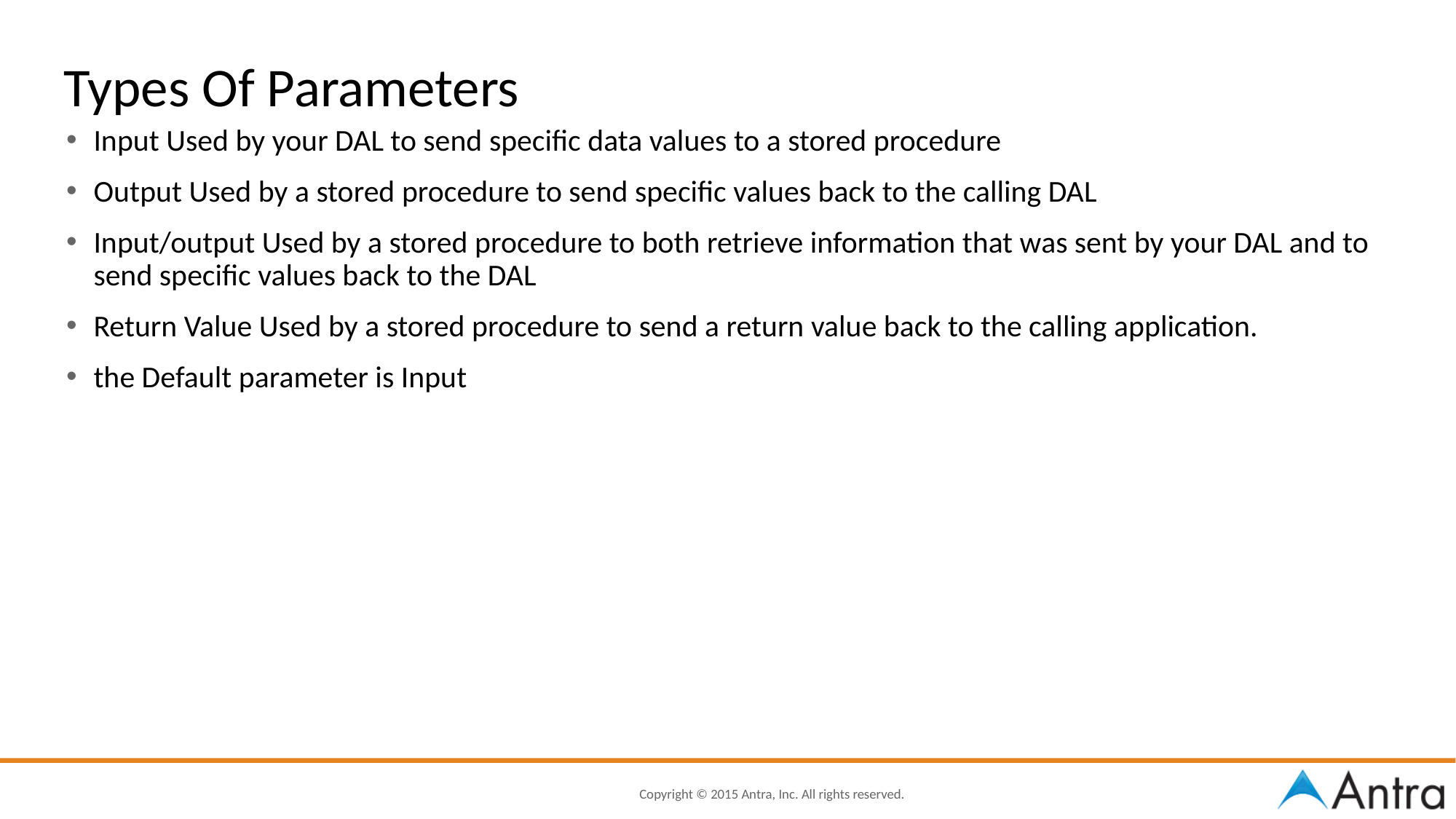

# Types Of Parameters
Input Used by your DAL to send specific data values to a stored procedure
Output Used by a stored procedure to send specific values back to the calling DAL
Input/output Used by a stored procedure to both retrieve information that was sent by your DAL and to send specific values back to the DAL
Return Value Used by a stored procedure to send a return value back to the calling application.
the Default parameter is Input